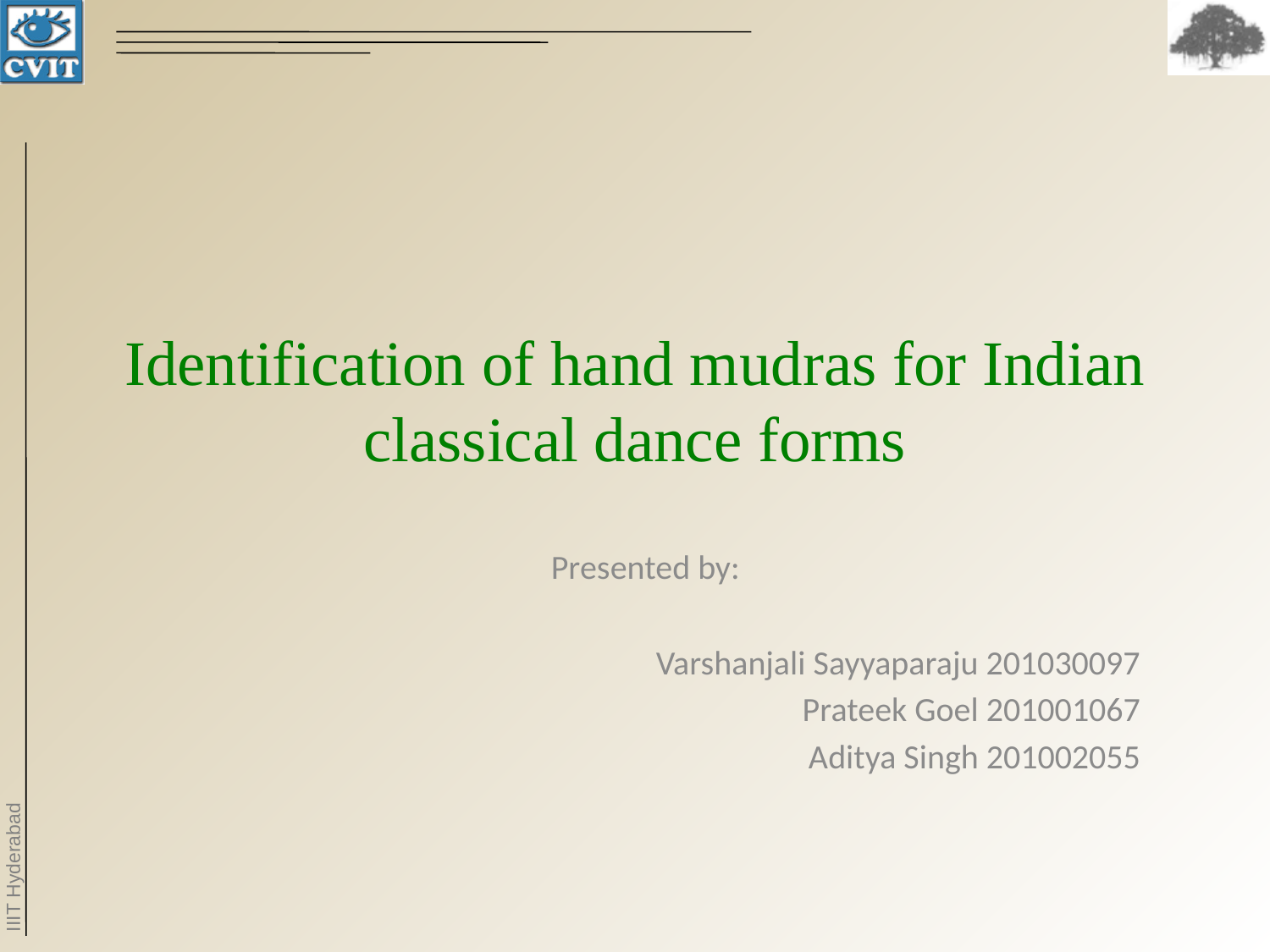

# Identification of hand mudras for Indian classical dance forms
Presented by:

Varshanjali Sayyaparaju 201030097
Prateek Goel 201001067
Aditya Singh 201002055